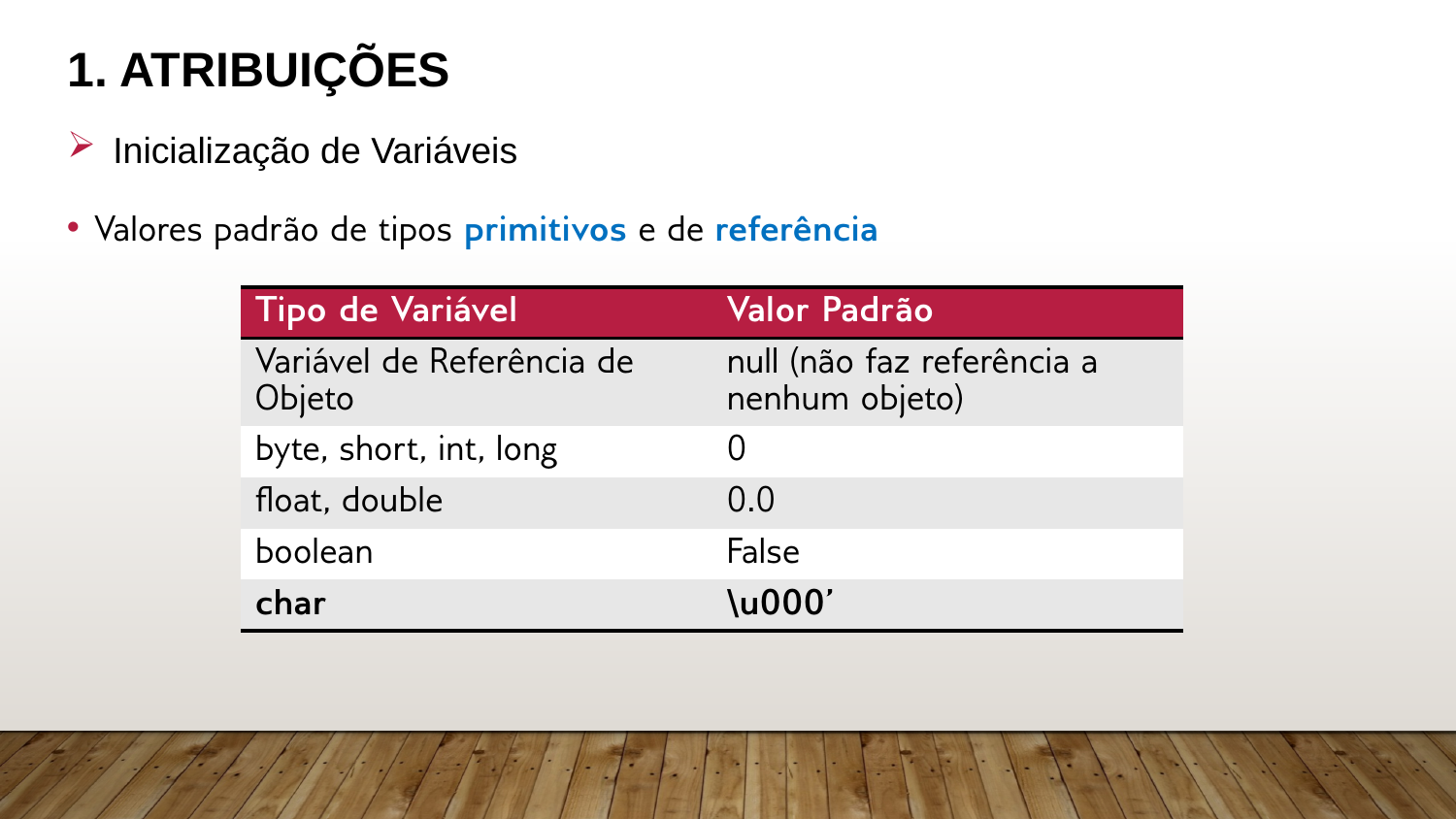

# 1. Atribuições
Inicialização de Variáveis

Valores padrão de tipos primitivos e de referência

| Tipo de Variável | Valor Padrão |
| --- | --- |
| Variável de Referência de Objeto | null (não faz referência a nenhum objeto) |
| byte, short, int, long | 0 |
| float, double | 0.0 |
| boolean | False |
| char | \u000’ |